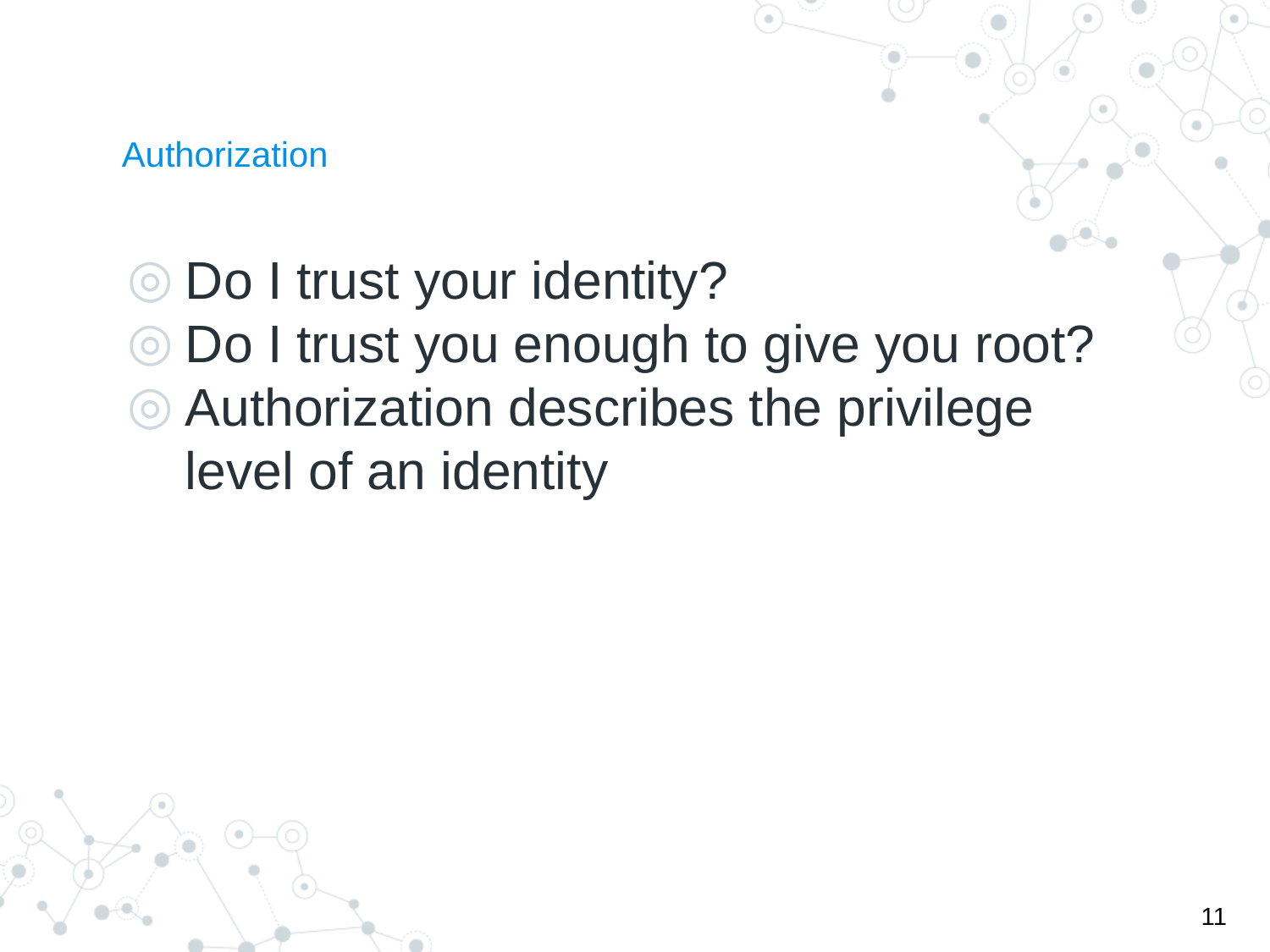

# Authorization
Do I trust your identity?
Do I trust you enough to give you root?
Authorization describes the privilege level of an identity
11